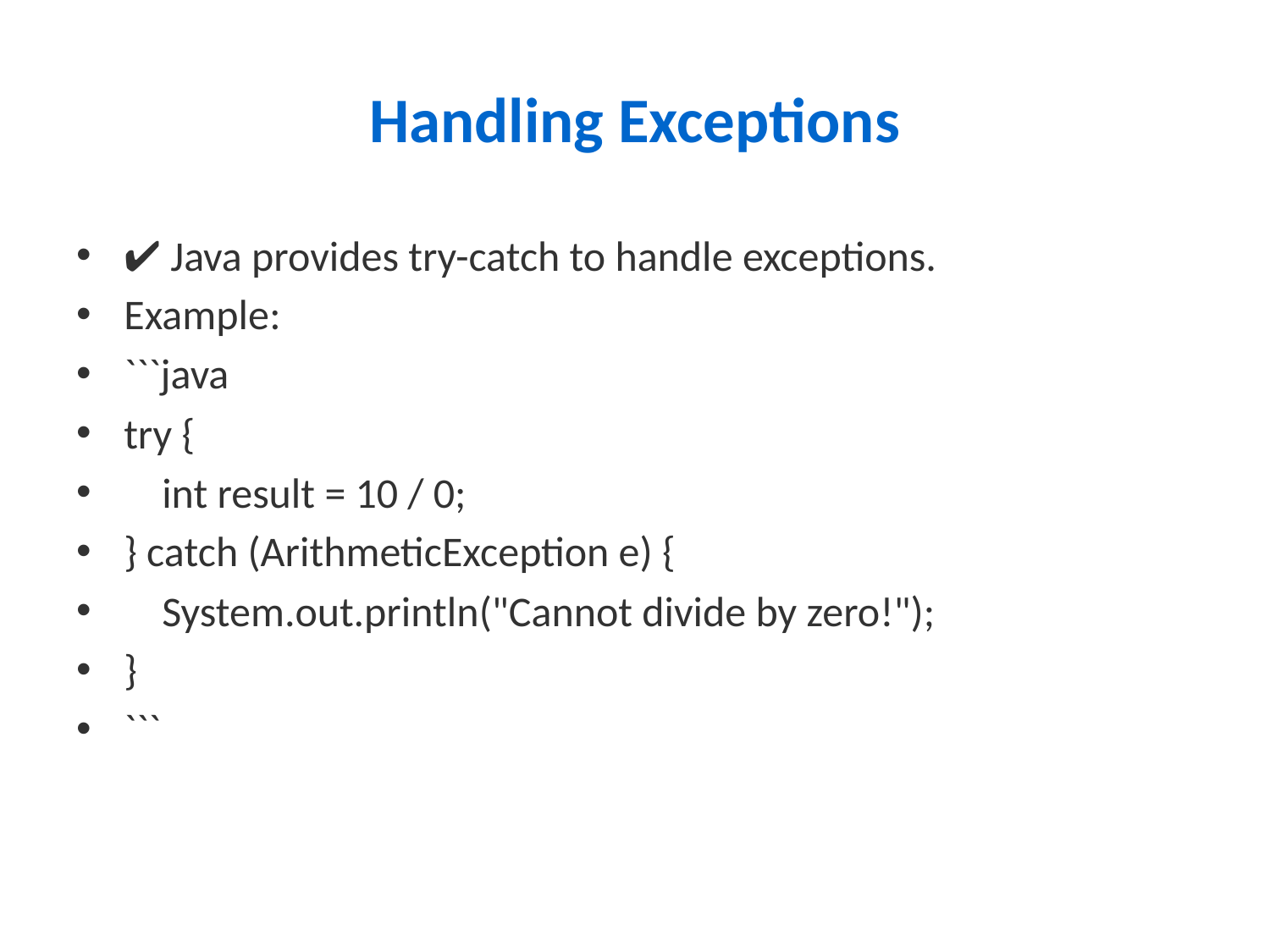

# Handling Exceptions
✔ Java provides try-catch to handle exceptions.
Example:
```java
try {
    int result = 10 / 0;
} catch (ArithmeticException e) {
    System.out.println("Cannot divide by zero!");
}
```